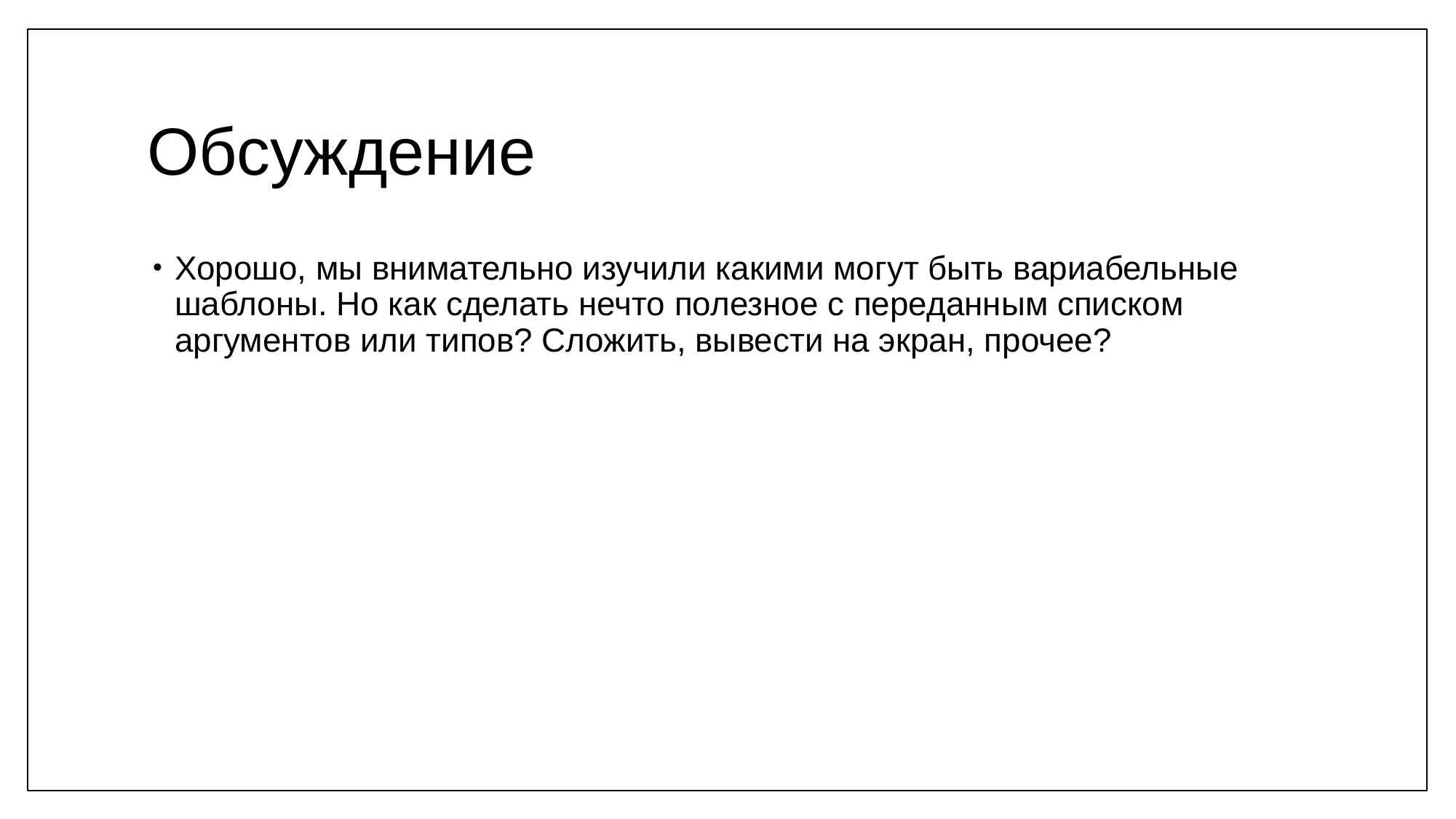

# Обсуждение
Хорошо, мы внимательно изучили какими могут быть вариабельные шаблоны. Но как сделать нечто полезное с переданным списком аргументов или типов? Сложить, вывести на экран, прочее?